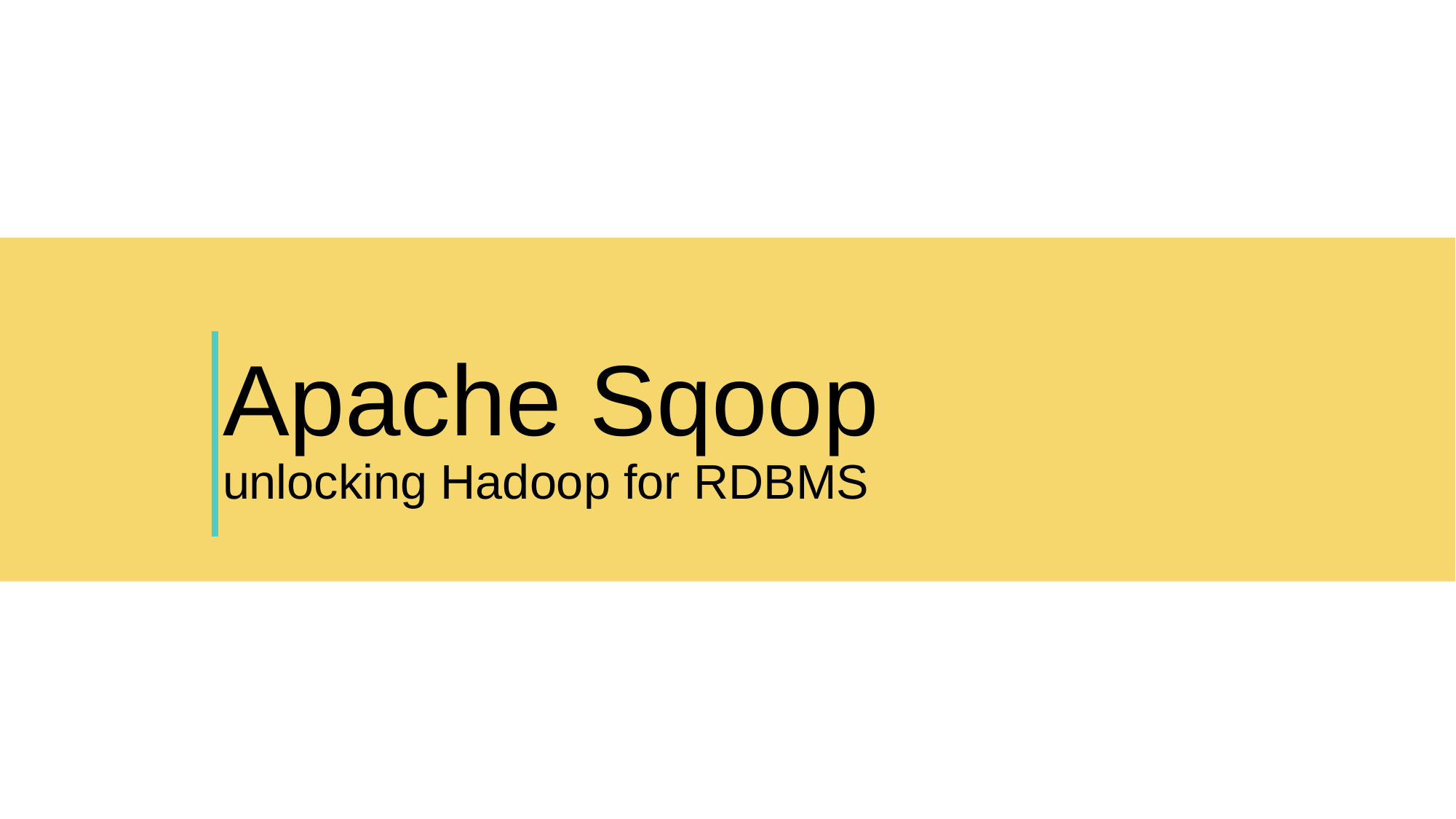

# Apache Sqoop unlocking Hadoop for RDBMS